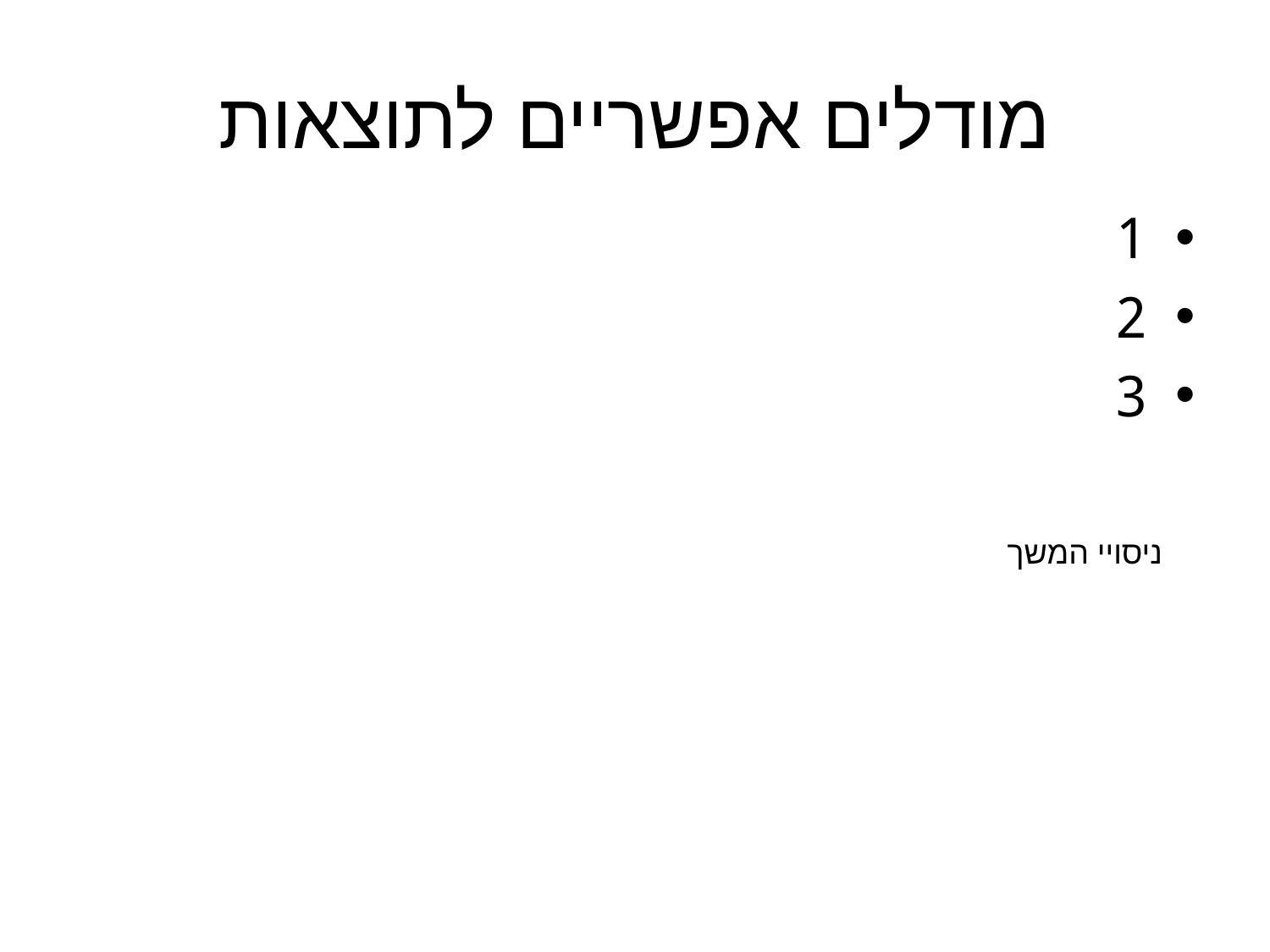

# מודלים אפשריים לתוצאות
1
2
3
ניסויי המשך